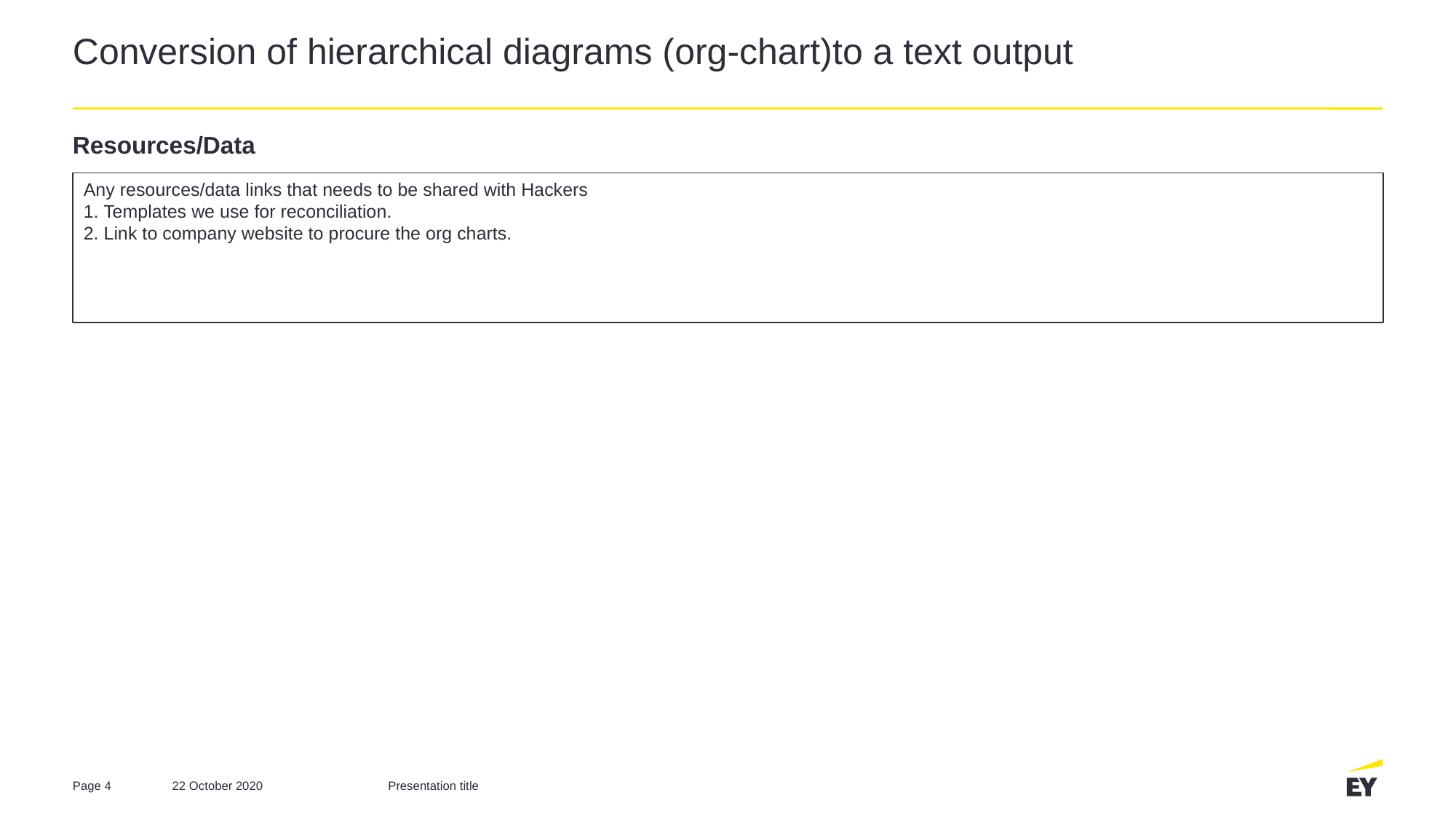

# Conversion of hierarchical diagrams (org-chart)to a text output
Resources/Data
Any resources/data links that needs to be shared with Hackers
1. Templates we use for reconciliation.
2. Link to company website to procure the org charts.